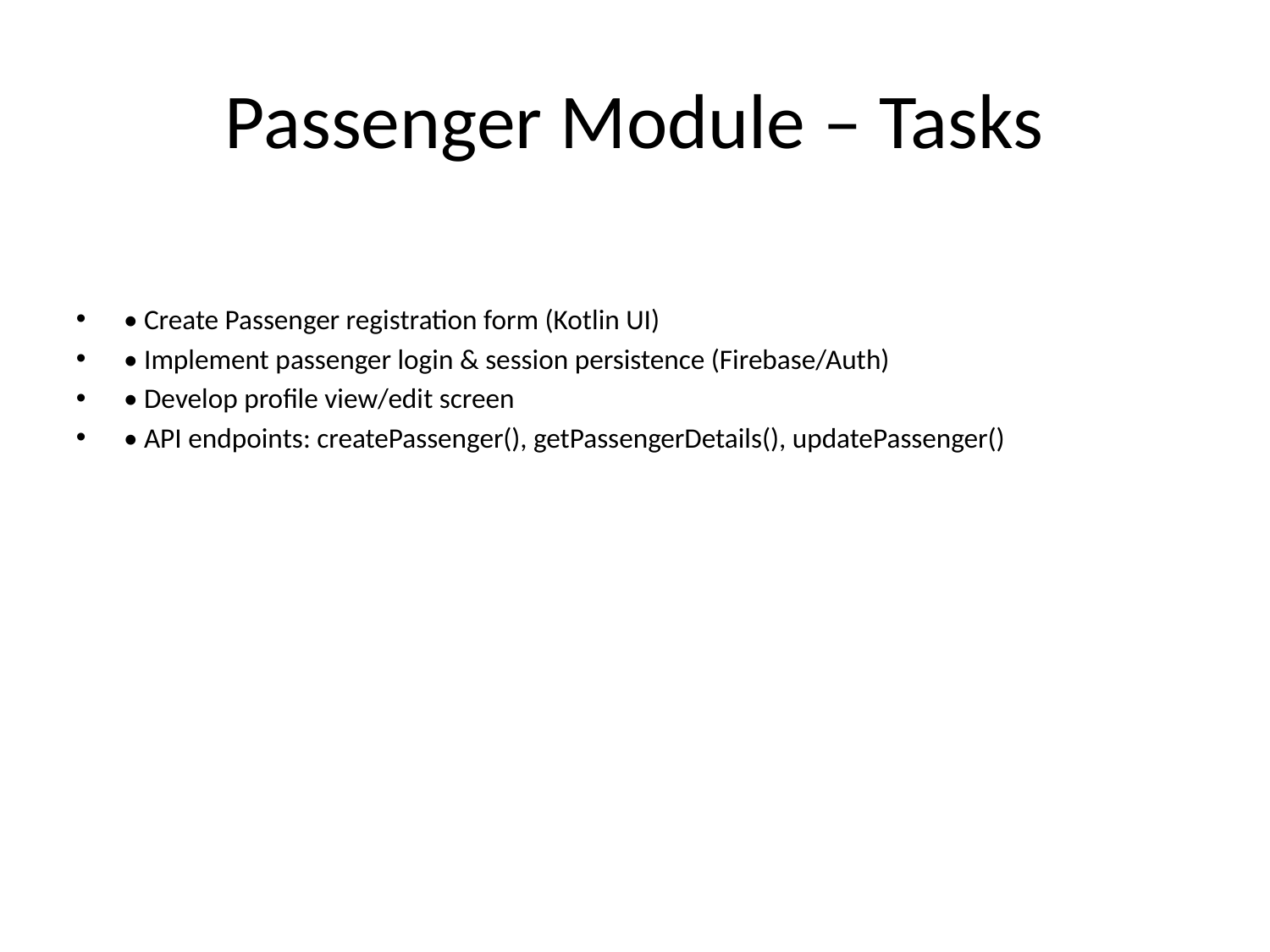

# Passenger Module – Tasks

• Create Passenger registration form (Kotlin UI)
• Implement passenger login & session persistence (Firebase/Auth)
• Develop profile view/edit screen
• API endpoints: createPassenger(), getPassengerDetails(), updatePassenger()